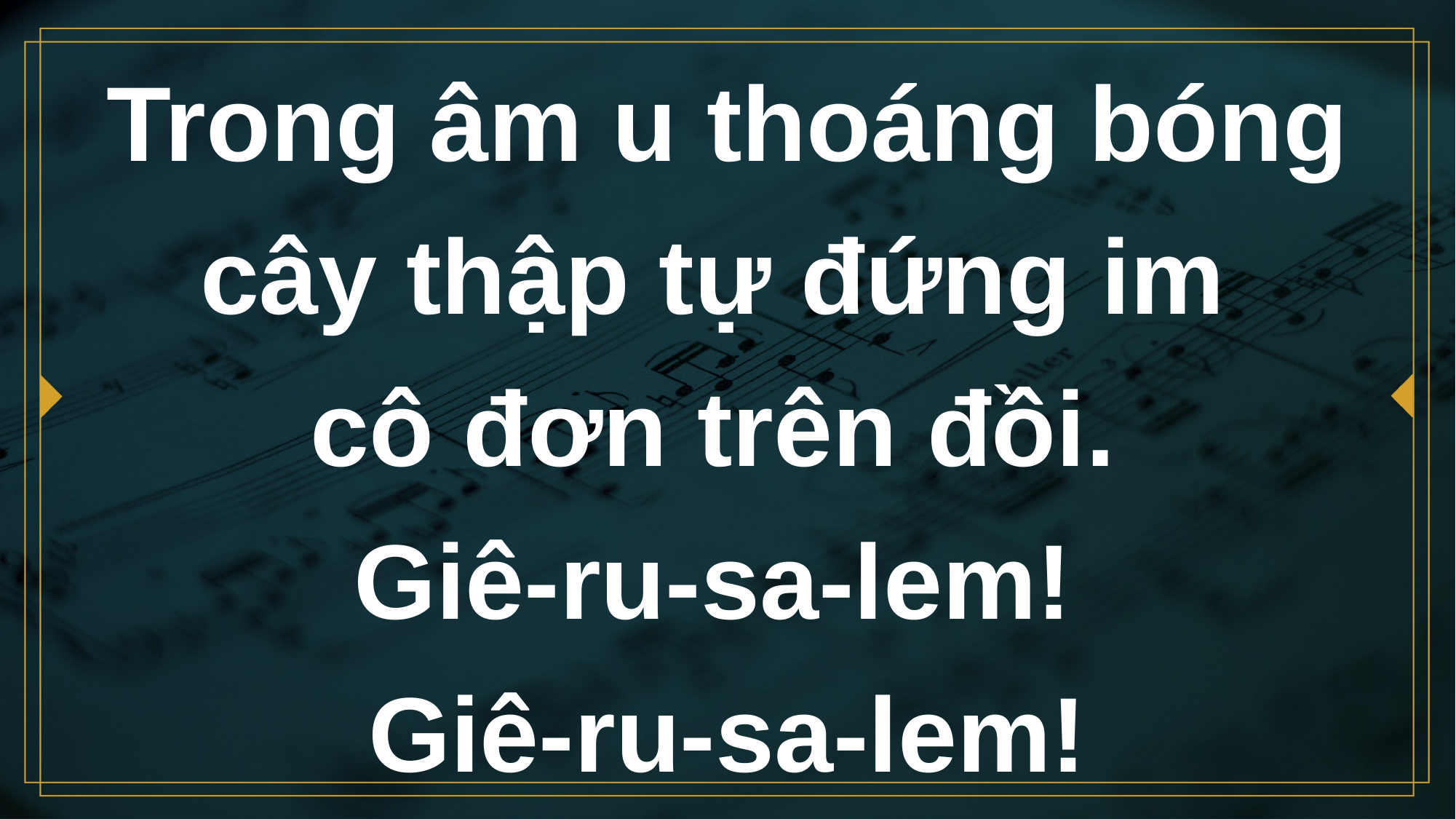

# Trong âm u thoáng bóng cây thập tự đứng im cô đơn trên đồi. Giê-ru-sa-lem! Giê-ru-sa-lem!